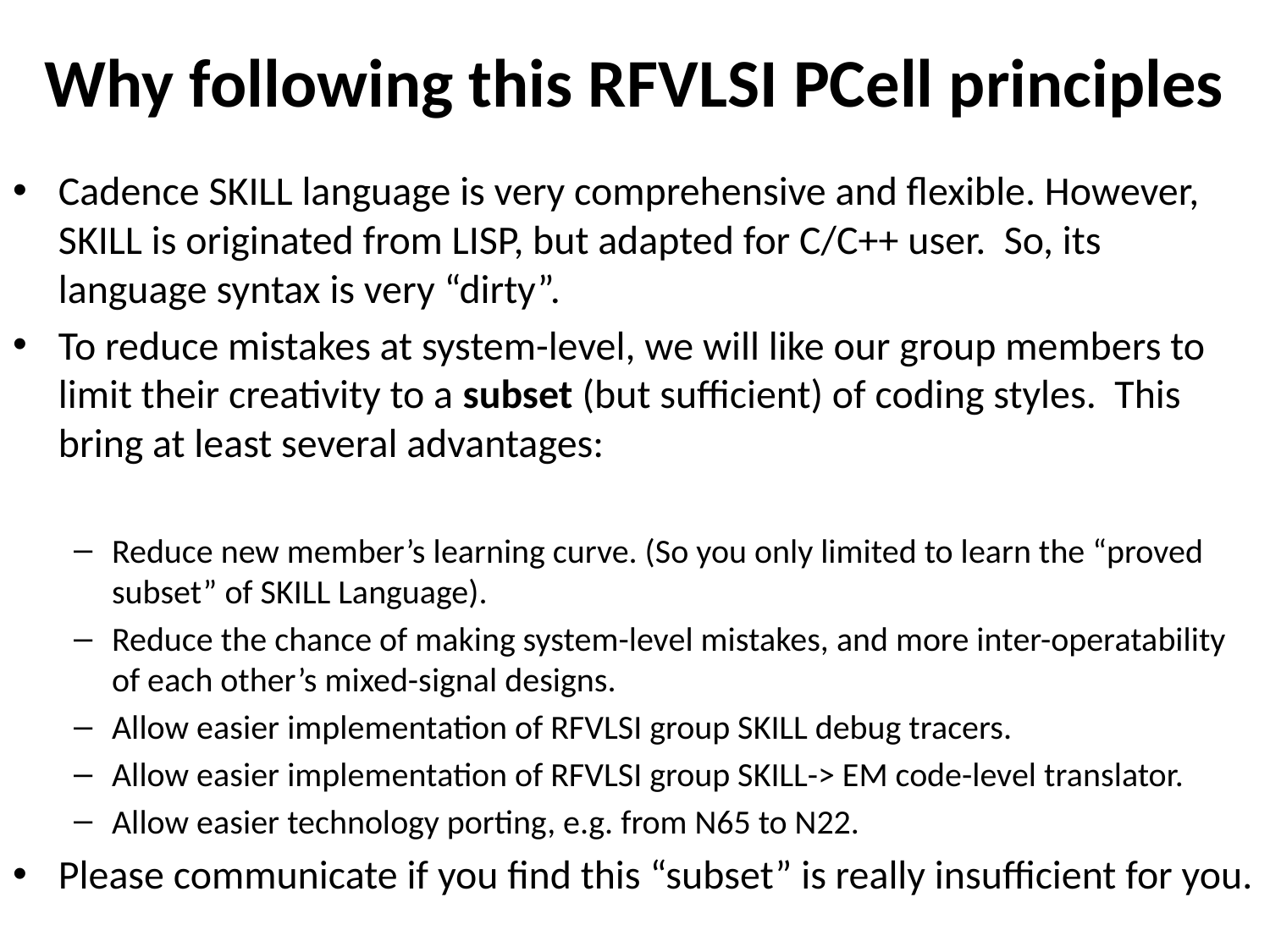

# Why following this RFVLSI PCell principles
Cadence SKILL language is very comprehensive and flexible. However, SKILL is originated from LISP, but adapted for C/C++ user.  So, its language syntax is very “dirty”.
To reduce mistakes at system-level, we will like our group members to limit their creativity to a subset (but sufficient) of coding styles.  This bring at least several advantages:

Reduce new member’s learning curve. (So you only limited to learn the “proved subset” of SKILL Language).
Reduce the chance of making system-level mistakes, and more inter-operatability of each other’s mixed-signal designs.
Allow easier implementation of RFVLSI group SKILL debug tracers.
Allow easier implementation of RFVLSI group SKILL-> EM code-level translator.
Allow easier technology porting, e.g. from N65 to N22.
Please communicate if you find this “subset” is really insufficient for you.